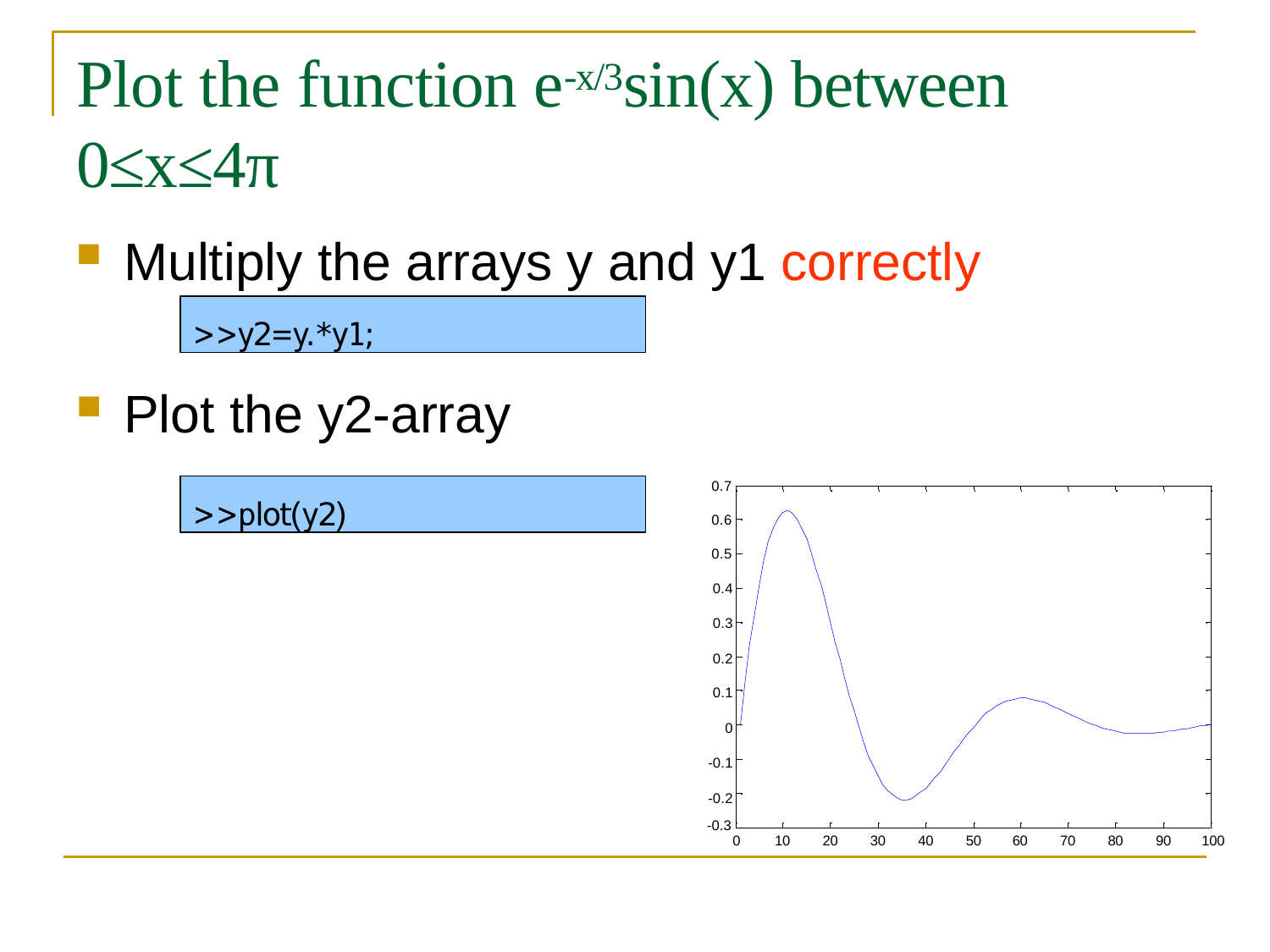

# Plot the function e-x/3sin(x) between  0≤x≤4π
Multiply the arrays y and y1 correctly
>>y2=y.*y1;
Plot the y2-array
0.7
>>plot(y2)

0.6
0.5
0.4

0.3

0.2

0.1

0

-0.1

-0.2
-0.3
0
10
20
30
40
50
60
70
80
90	100